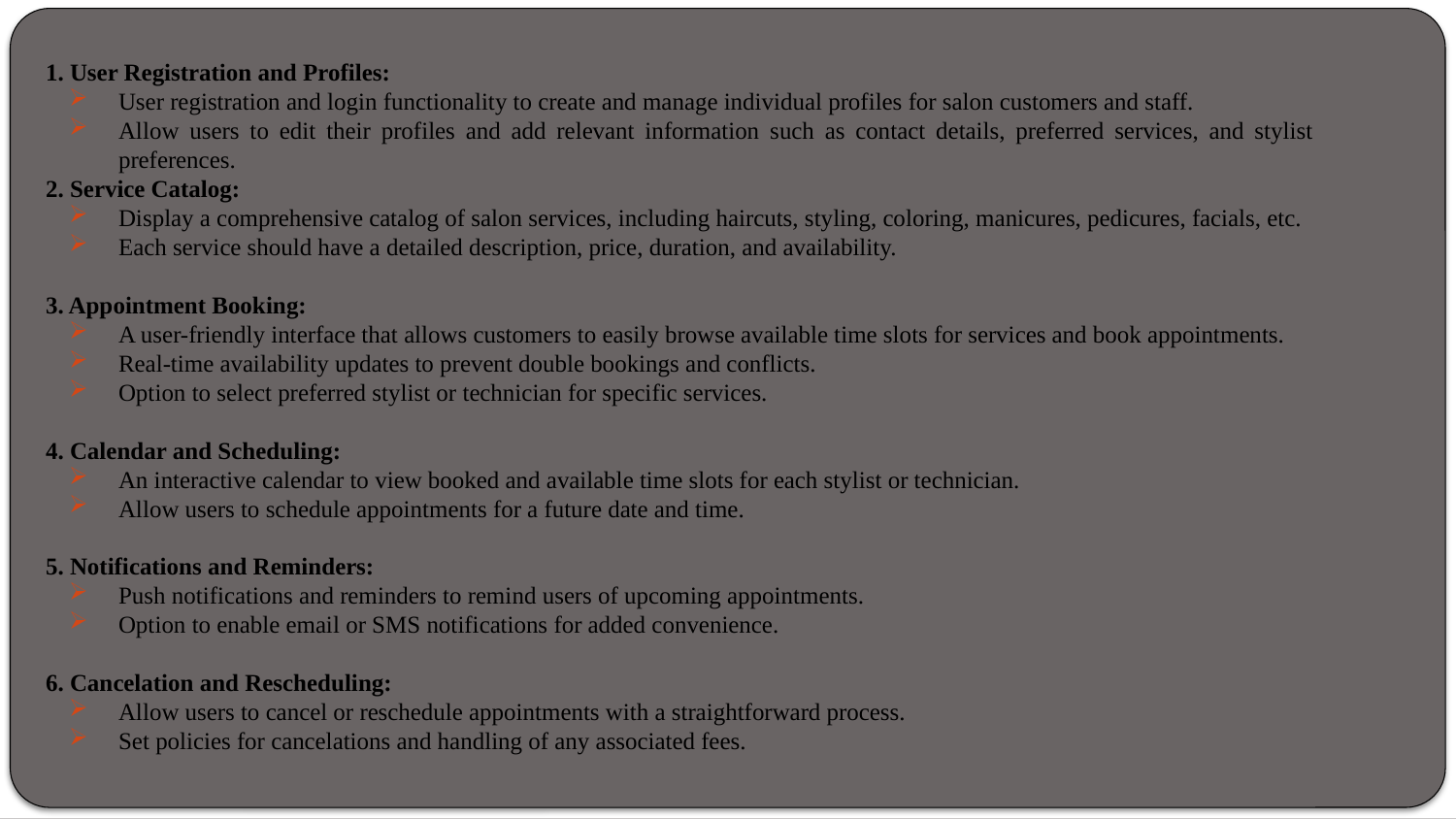

1. User Registration and Profiles:
User registration and login functionality to create and manage individual profiles for salon customers and staff.
Allow users to edit their profiles and add relevant information such as contact details, preferred services, and stylist preferences.
2. Service Catalog:
Display a comprehensive catalog of salon services, including haircuts, styling, coloring, manicures, pedicures, facials, etc.
Each service should have a detailed description, price, duration, and availability.

3. Appointment Booking:
A user-friendly interface that allows customers to easily browse available time slots for services and book appointments.
Real-time availability updates to prevent double bookings and conflicts.
Option to select preferred stylist or technician for specific services.

4. Calendar and Scheduling:
An interactive calendar to view booked and available time slots for each stylist or technician.
Allow users to schedule appointments for a future date and time.

5. Notifications and Reminders:
Push notifications and reminders to remind users of upcoming appointments.
Option to enable email or SMS notifications for added convenience.

6. Cancelation and Rescheduling:
Allow users to cancel or reschedule appointments with a straightforward process.
Set policies for cancelations and handling of any associated fees.